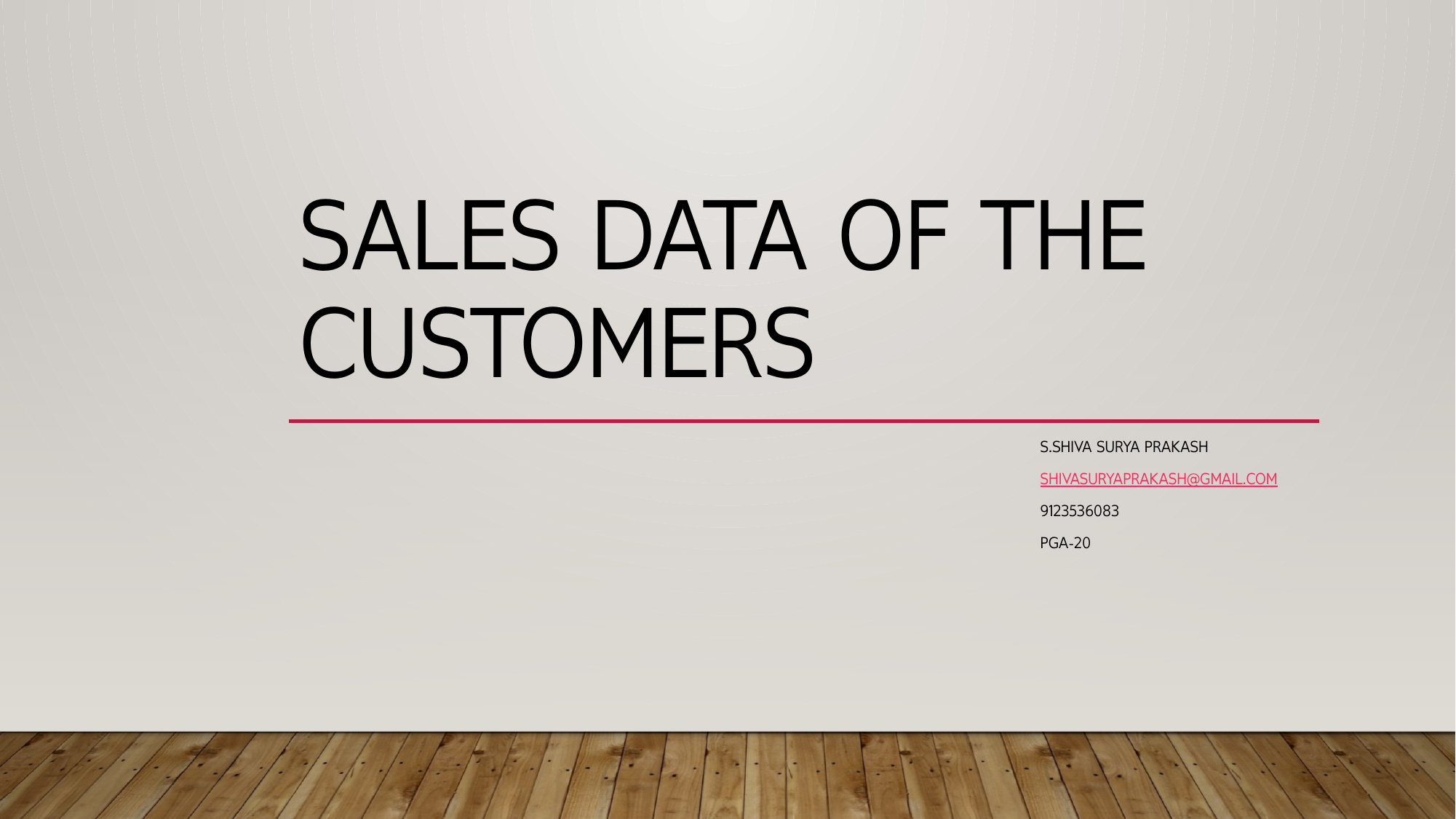

# SALES DATA OF THE CUSTOMERs
S.SHIVA SURYA PRAKASH
shivasuryaprakash@gmail.com
9123536083
Pga-20